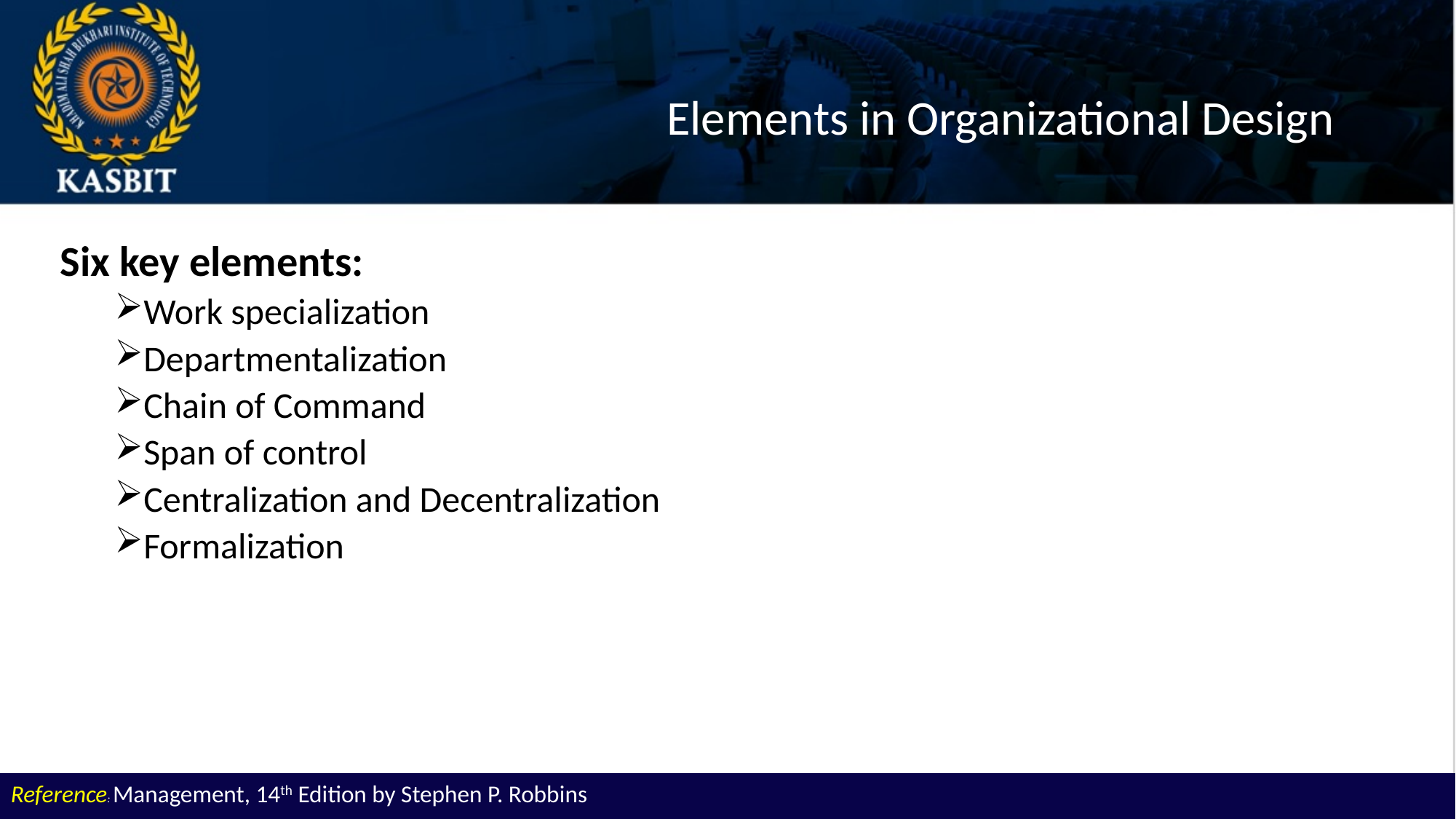

# Elements in Organizational Design
Six key elements:
Work specialization
Departmentalization
Chain of Command
Span of control
Centralization and Decentralization
Formalization

Reference: Management, 14th Edition by Stephen P. Robbins